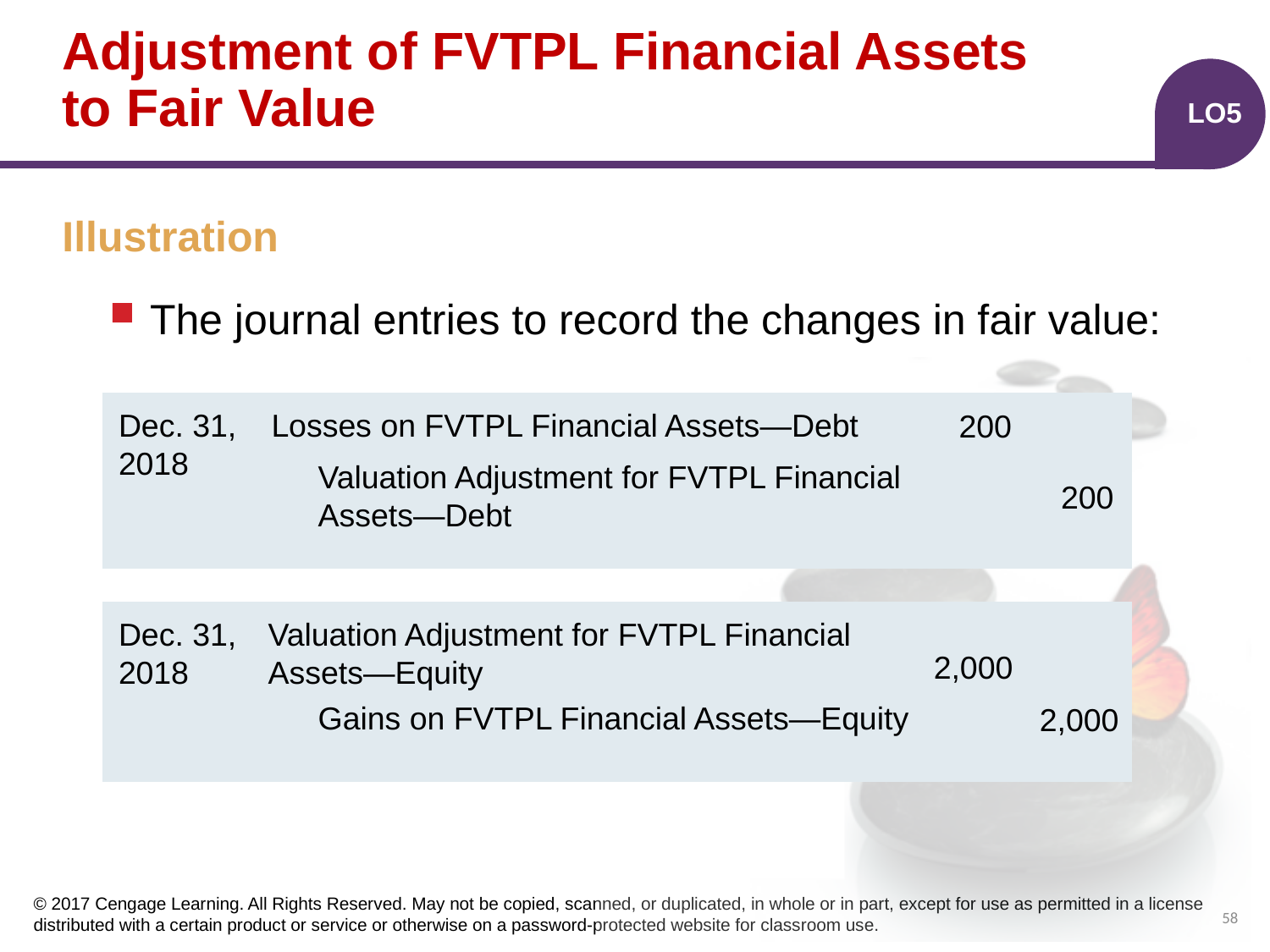

# Adjustment of FVTPL Financial Assets to Fair Value
LO5
Illustration
The journal entries to record the changes in fair value:

|  |  |  |  |
| --- | --- | --- | --- |
|  |  |  |  |
|  |  |  |  |
Losses on FVTPL Financial Assets—Debt
Dec. 31,
2018
200
Valuation Adjustment for FVTPL Financial Assets—Debt
200
|  |  |  |  |
| --- | --- | --- | --- |
|  |  |  |  |
|  |  |  |  |
Valuation Adjustment for FVTPL Financial Assets—Equity
Dec. 31,
2018
2,000
Gains on FVTPL Financial Assets—Equity
2,000

58